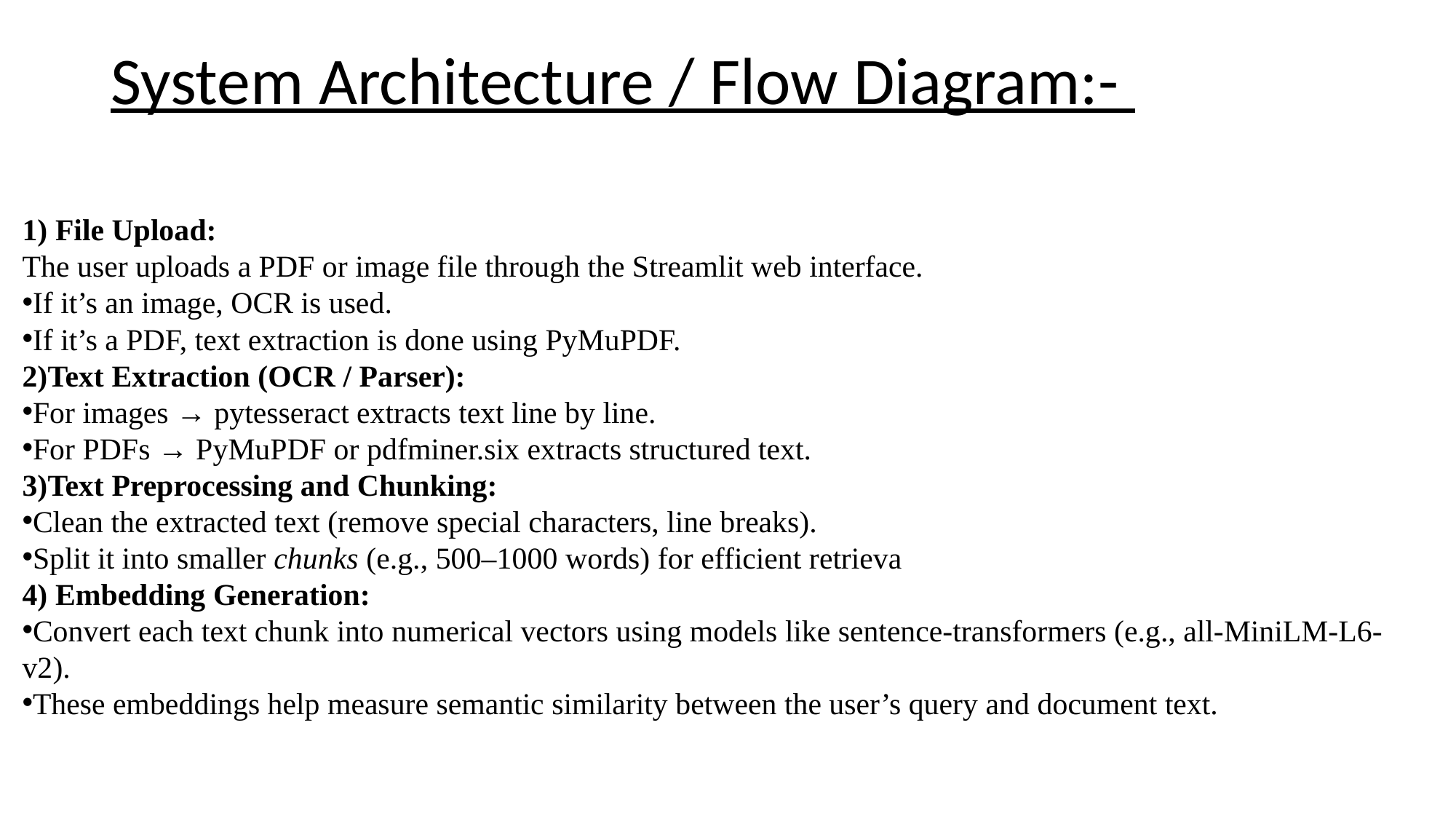

# System Architecture / Flow Diagram:-
1) File Upload:
The user uploads a PDF or image file through the Streamlit web interface.
If it’s an image, OCR is used.
If it’s a PDF, text extraction is done using PyMuPDF.
2)Text Extraction (OCR / Parser):
For images → pytesseract extracts text line by line.
For PDFs → PyMuPDF or pdfminer.six extracts structured text.
3)Text Preprocessing and Chunking:
Clean the extracted text (remove special characters, line breaks).
Split it into smaller chunks (e.g., 500–1000 words) for efficient retrieva
4) Embedding Generation:
Convert each text chunk into numerical vectors using models like sentence-transformers (e.g., all-MiniLM-L6-v2).
These embeddings help measure semantic similarity between the user’s query and document text.